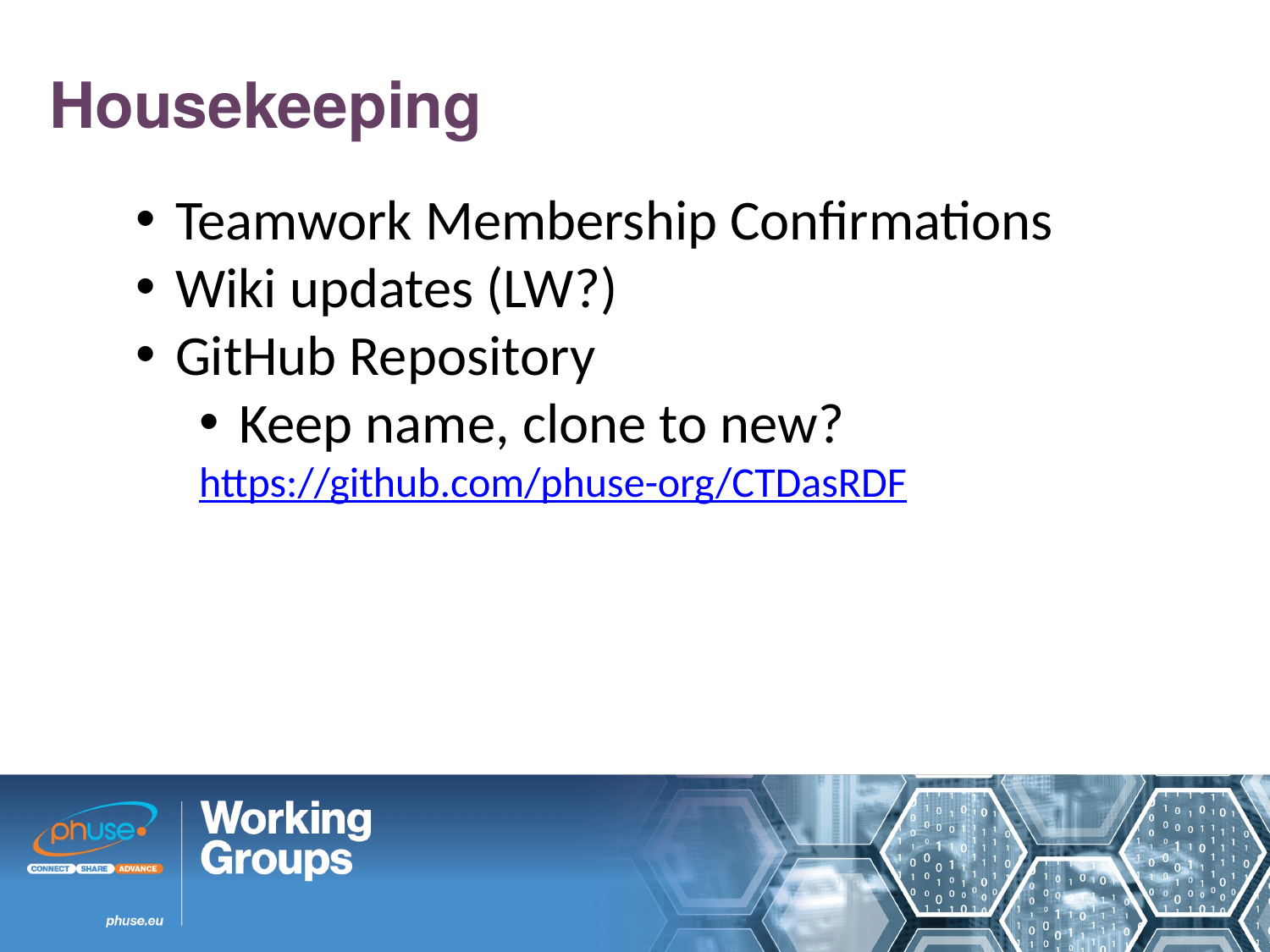

Housekeeping
Teamwork Membership Confirmations
Wiki updates (LW?)
GitHub Repository
Keep name, clone to new?
https://github.com/phuse-org/CTDasRDF